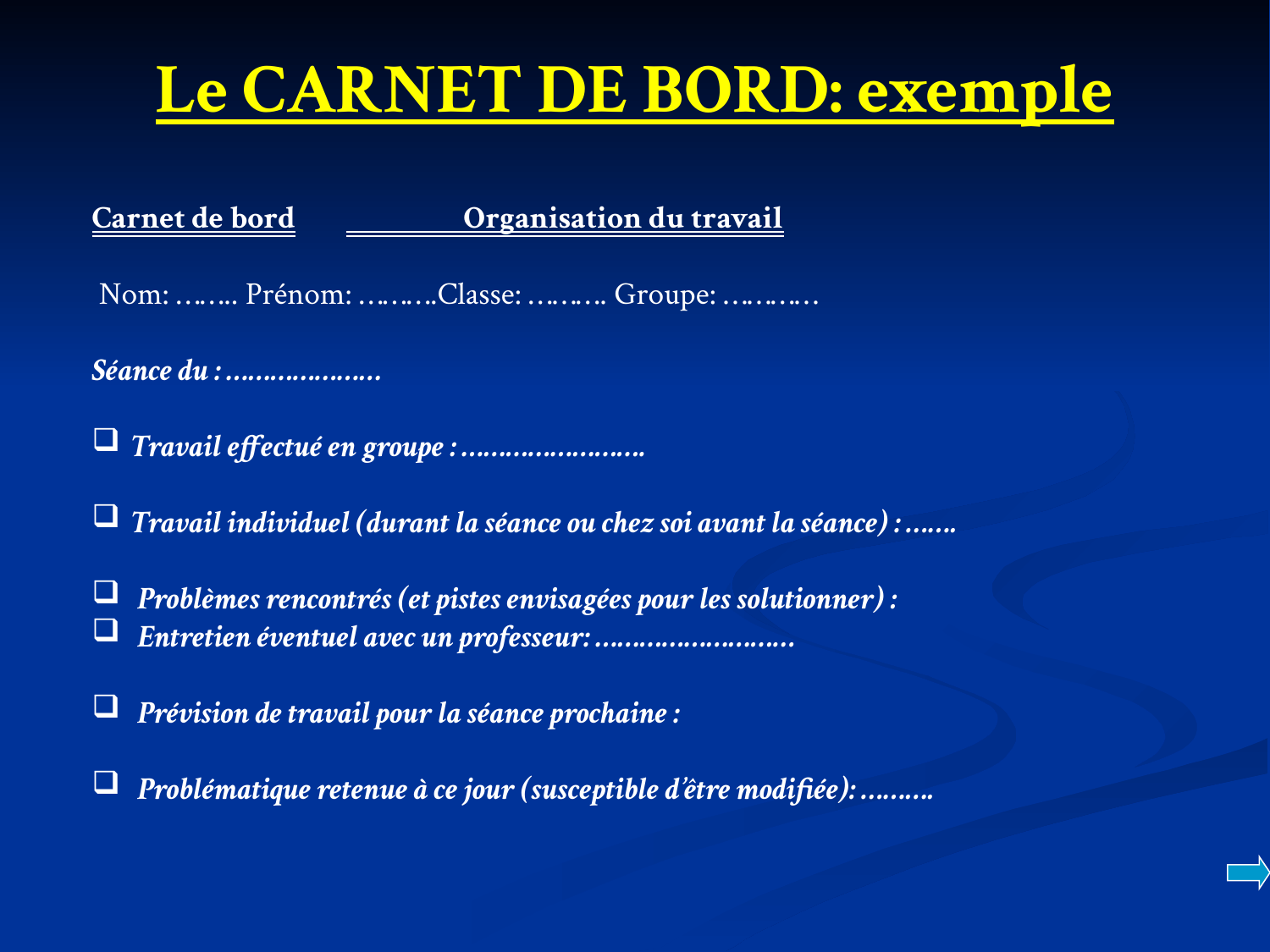

# Le CARNET DE BORD: exemple
Carnet de bord	                  Organisation du travail

 Nom: …….. Prénom: ……….Classe: ………. Groupe: …………

Séance du : …………………

Travail effectué en groupe : …………………….

Travail individuel (durant la séance ou chez soi avant la séance) : …….

 Problèmes rencontrés (et pistes envisagées pour les solutionner) :
 Entretien éventuel avec un professeur: ………………………

 Prévision de travail pour la séance prochaine :

 Problématique retenue à ce jour (susceptible d’être modifiée): ……….